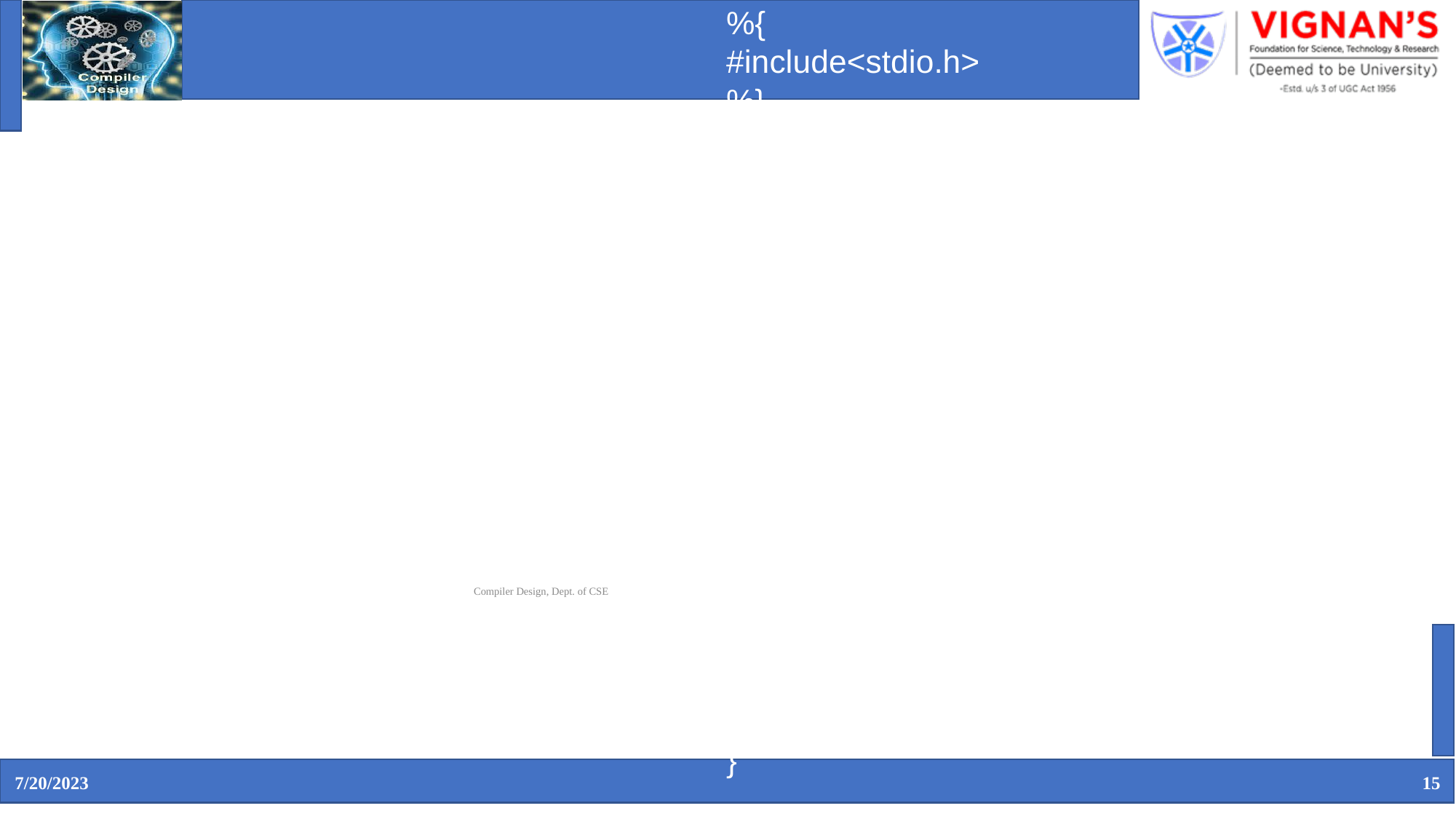

%{
#include<stdio.h>
%}
delim   	[\t\n]
ws      	{delim}+
letter  	[A-Za-z]
digit   	[0-9]
id      	{letter}({letter}|{digit})*
num     	{digit}+(\.{digit}+)?(E[+\-]?{digit}+)?
%%
ws      	{printf("no action");}
if      	{printf("if is a keyword");}
{id}    	{printf("%s is a identifier",yytext);}
{num}   	{printf("it is a number");}
"<"     	{printf("it is a relational operator");}
%%
main()
{
        yylex();        return 1;
}
Compiler Design, Dept. of CSE